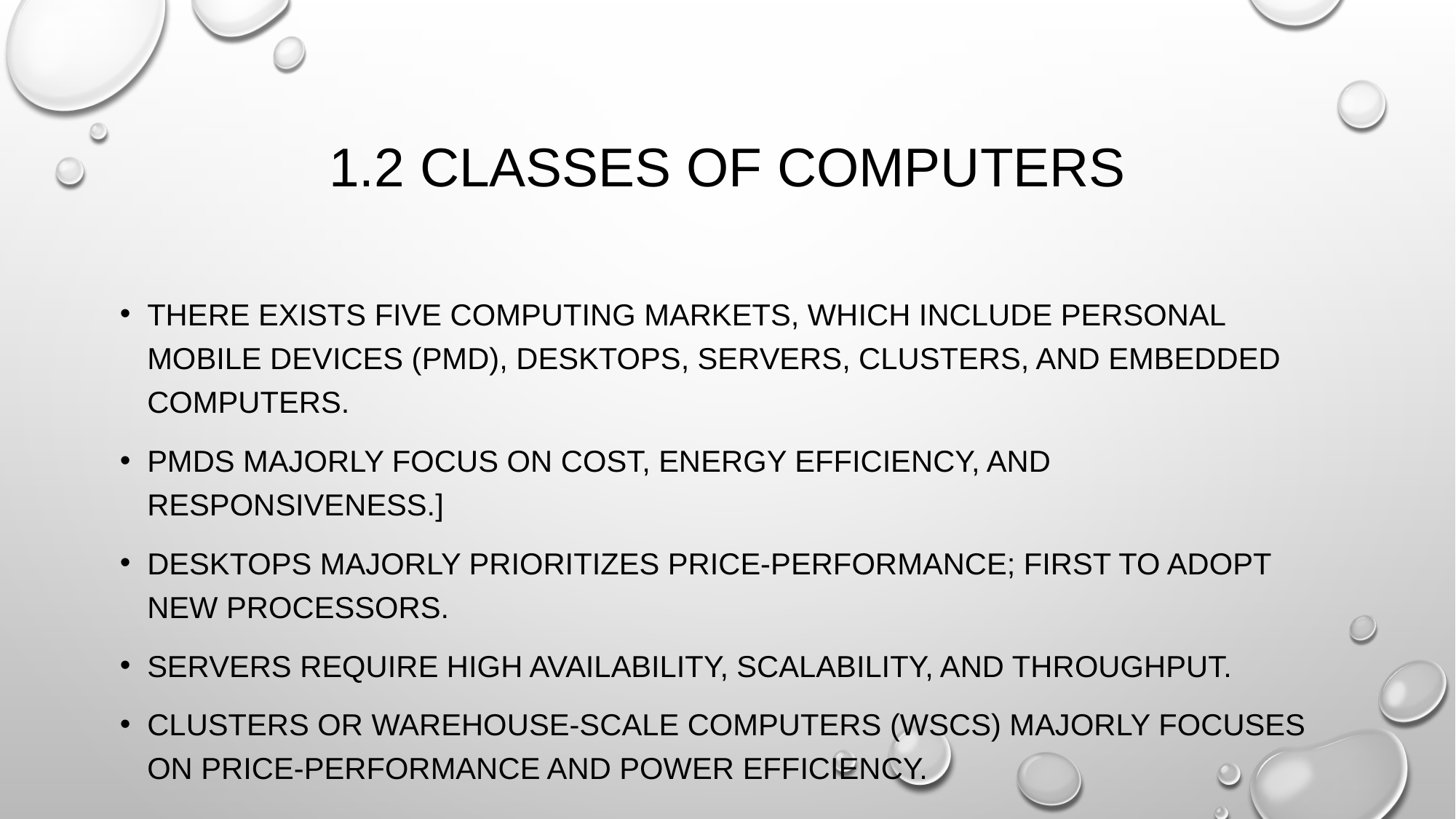

# 1.2 CLASSES OF COMPUTERS
There exists five computing markets, which include Personal Mobile Devices (PMD), Desktops, Servers, Clusters, and Embedded Computers.
PMDs majorly focus on cost, energy efficiency, and responsiveness.]
Desktops majorly prioritizes price-performance; first to adopt new processors.
Servers require high availability, scalability, and throughput.
Clusters or Warehouse-Scale Computers (WSCs) majorly focuses on price-performance and power efficiency.